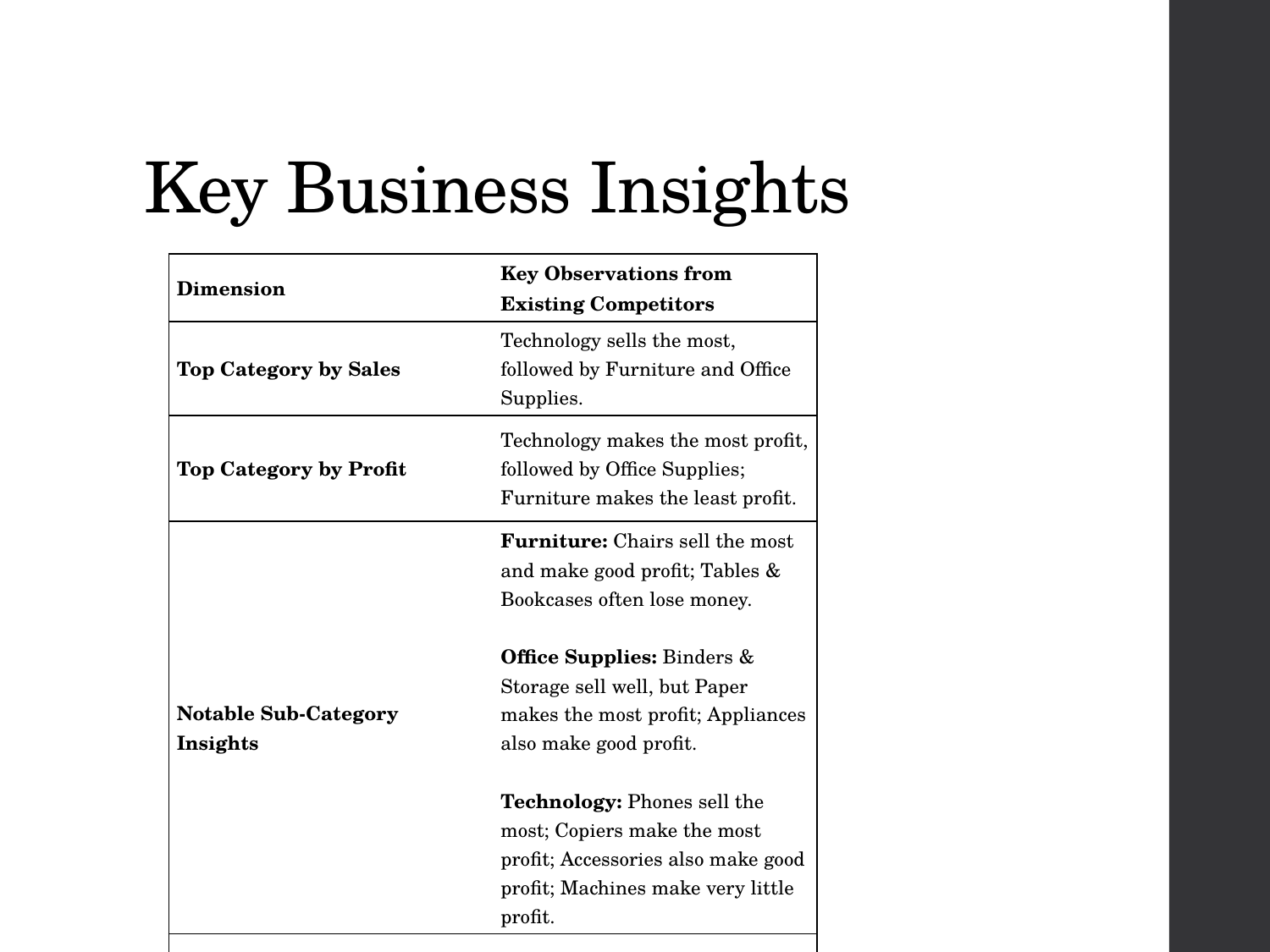

# Key Business Insights
| Dimension | Key Observations from Existing Competitors |
| --- | --- |
| Top Category by Sales | Technology sells the most, followed by Furniture and Office Supplies. |
| Top Category by Profit | Technology makes the most profit, followed by Office Supplies; Furniture makes the least profit. |
| Notable Sub-Category Insights | Furniture: Chairs sell the most and make good profit; Tables & Bookcases often lose money. Office Supplies: Binders & Storage sell well, but Paper makes the most profit; Appliances also make good profit. Technology: Phones sell the most; Copiers make the most profit; Accessories also make good profit; Machines make very little profit. |
| Seasonality | Demand is highest in September and again in Nov–Dec. |